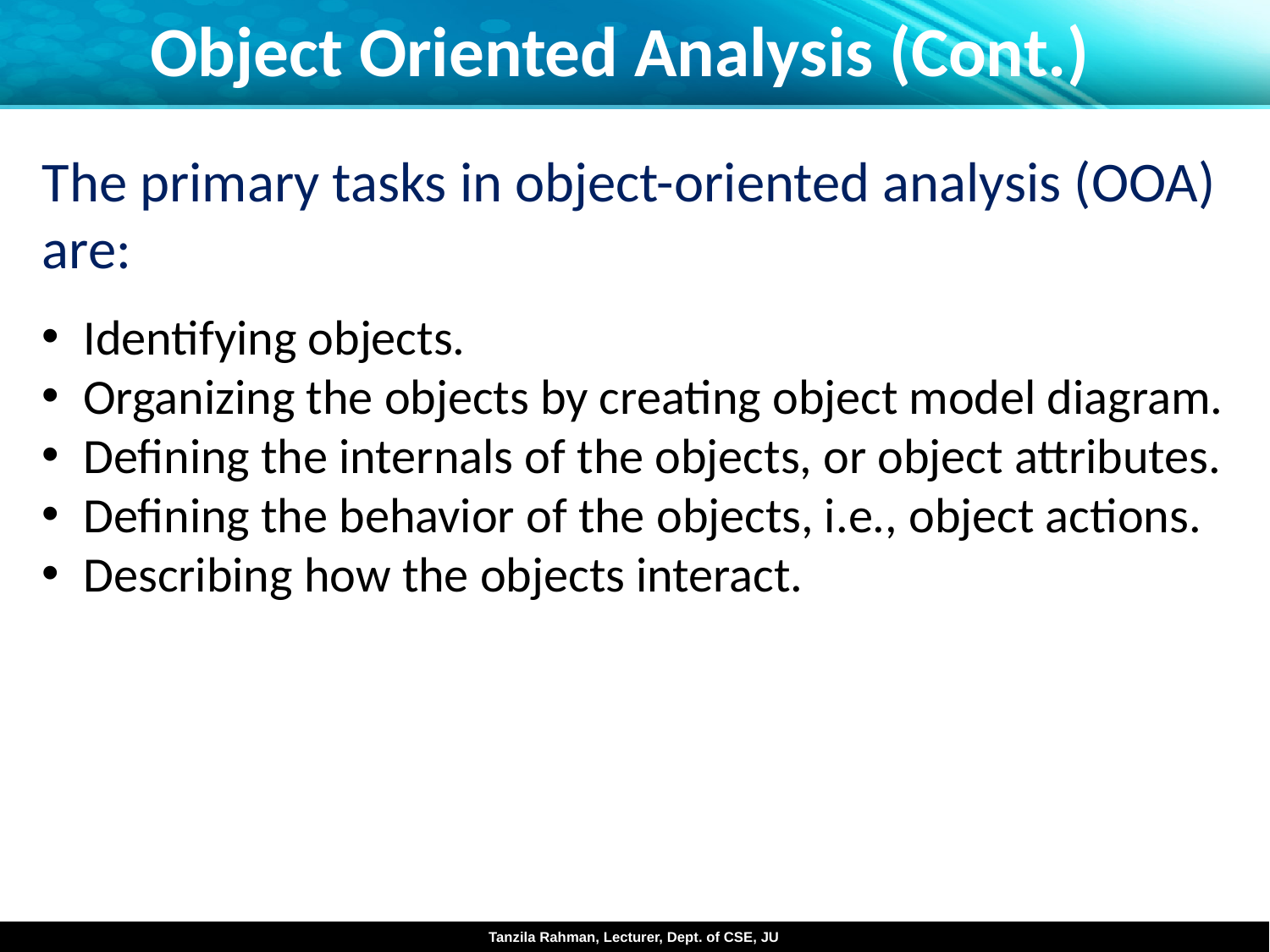

Object Oriented Analysis (Cont.)
The primary tasks in object-oriented analysis (OOA) are:

 Identifying objects.
 Organizing the objects by creating object model diagram.
 Defining the internals of the objects, or object attributes.
 Defining the behavior of the objects, i.e., object actions.
 Describing how the objects interact.